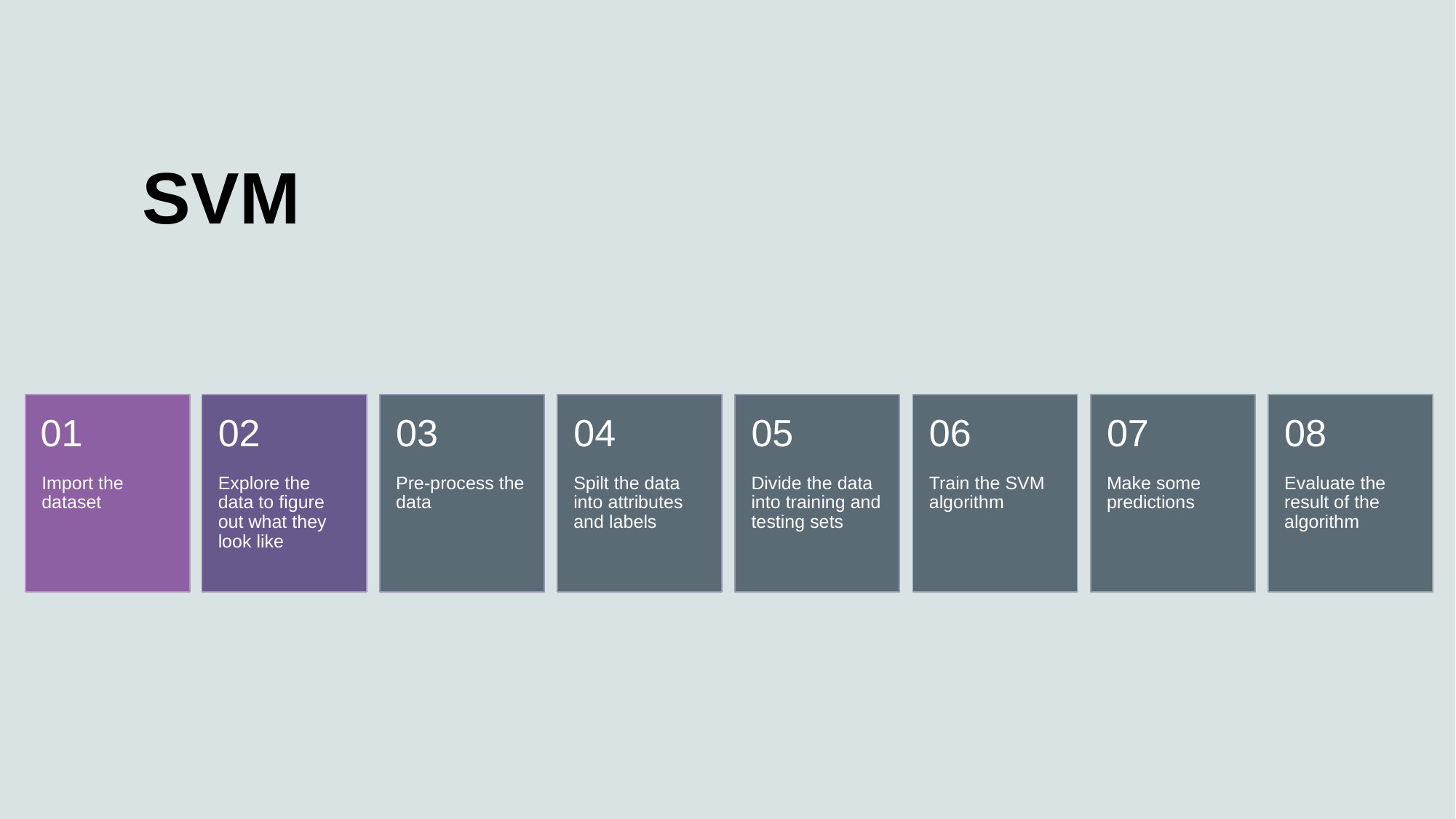

SVM
Import the dataset
01
Explore the data to figure out what they look like
02
Pre-process the data
03
Spilt the data into attributes and labels
04
Divide the data into training and testing sets
05
Train the SVM algorithm
06
Make some predictions
07
Evaluate the result of the algorithm
08